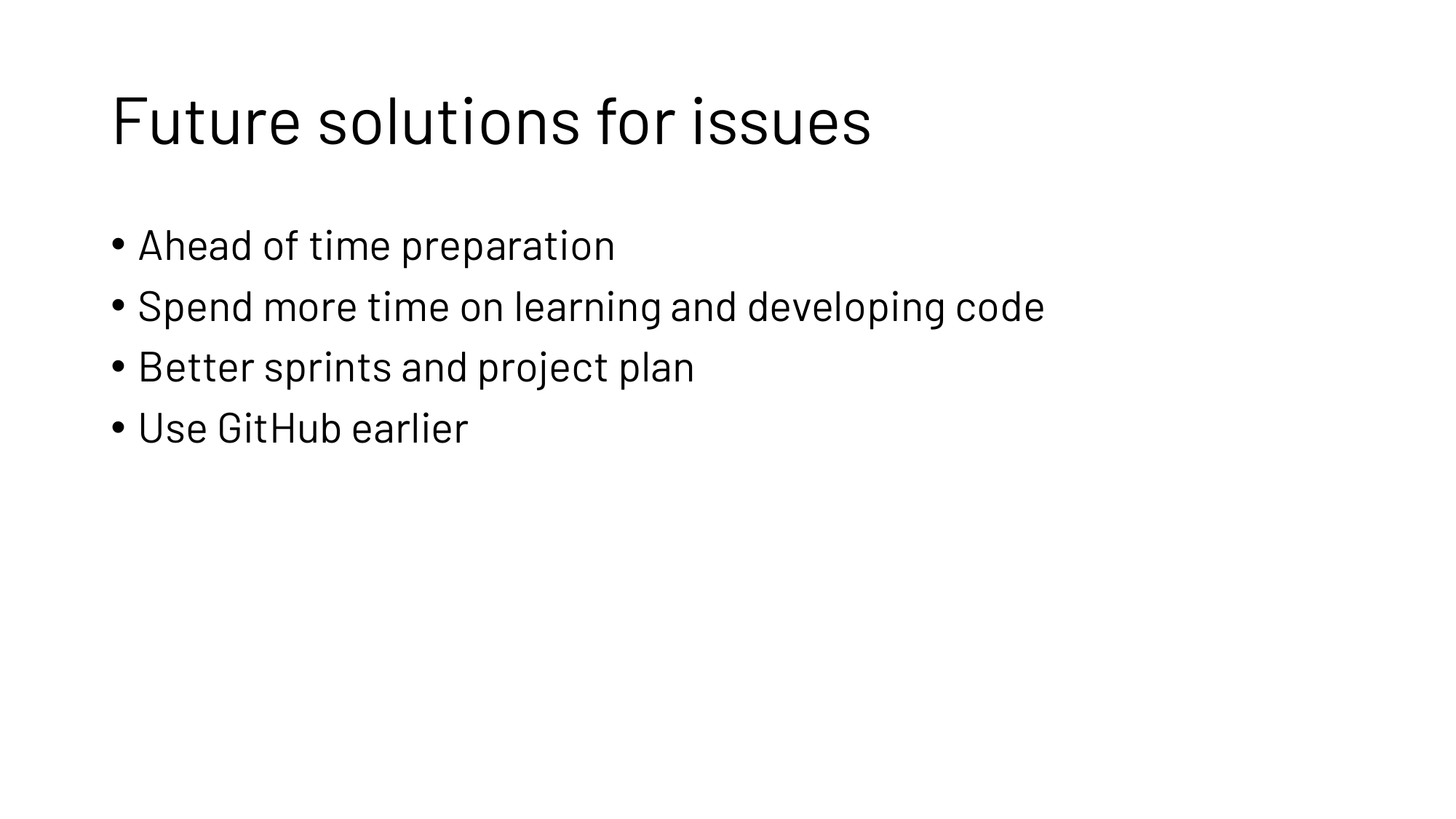

# Future solutions for issues
Ahead of time preparation
Spend more time on learning and developing code
Better sprints and project plan
Use GitHub earlier